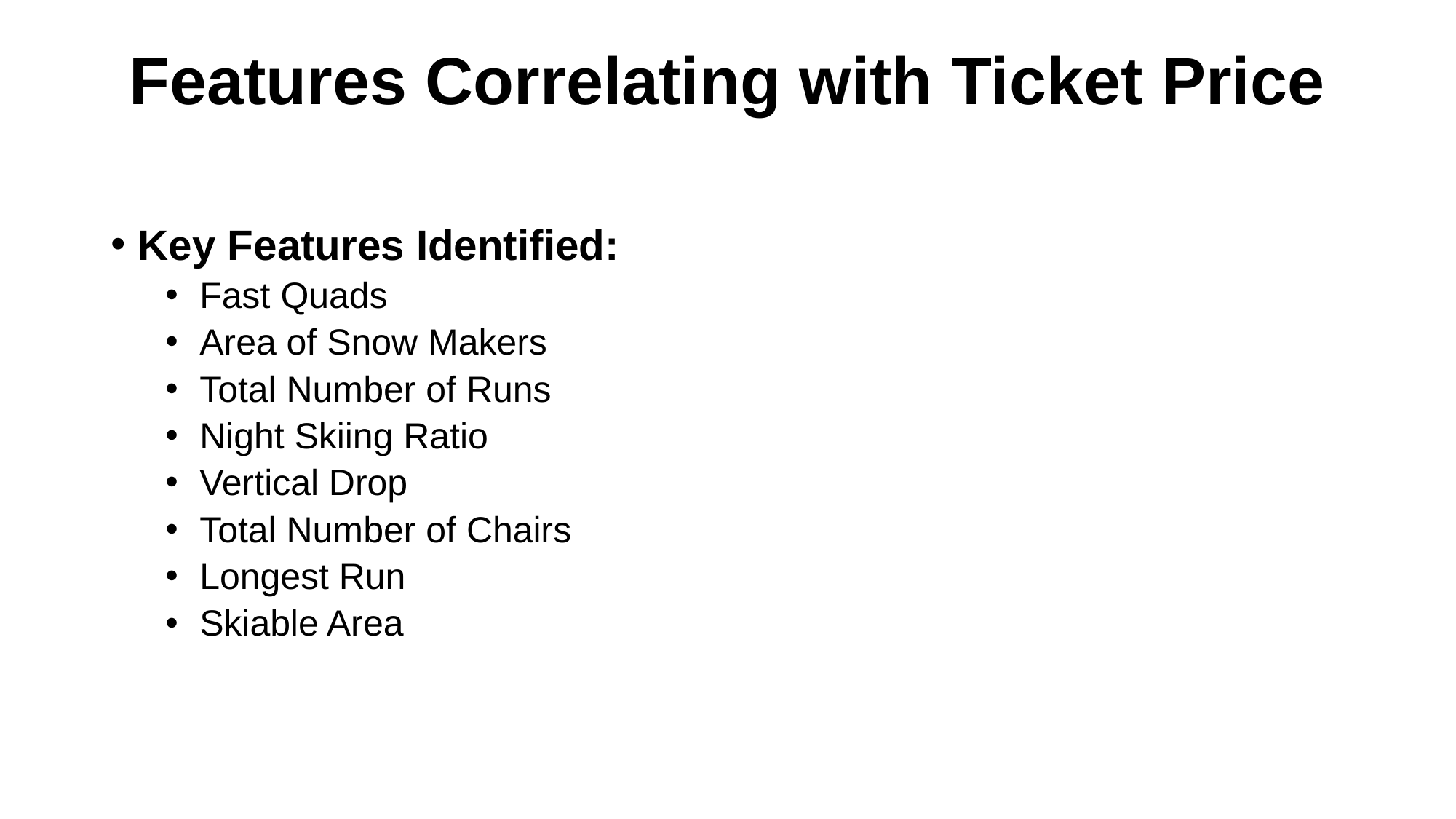

# Features Correlating with Ticket Price
Key Features Identified:
Fast Quads
Area of Snow Makers
Total Number of Runs
Night Skiing Ratio
Vertical Drop
Total Number of Chairs
Longest Run
Skiable Area